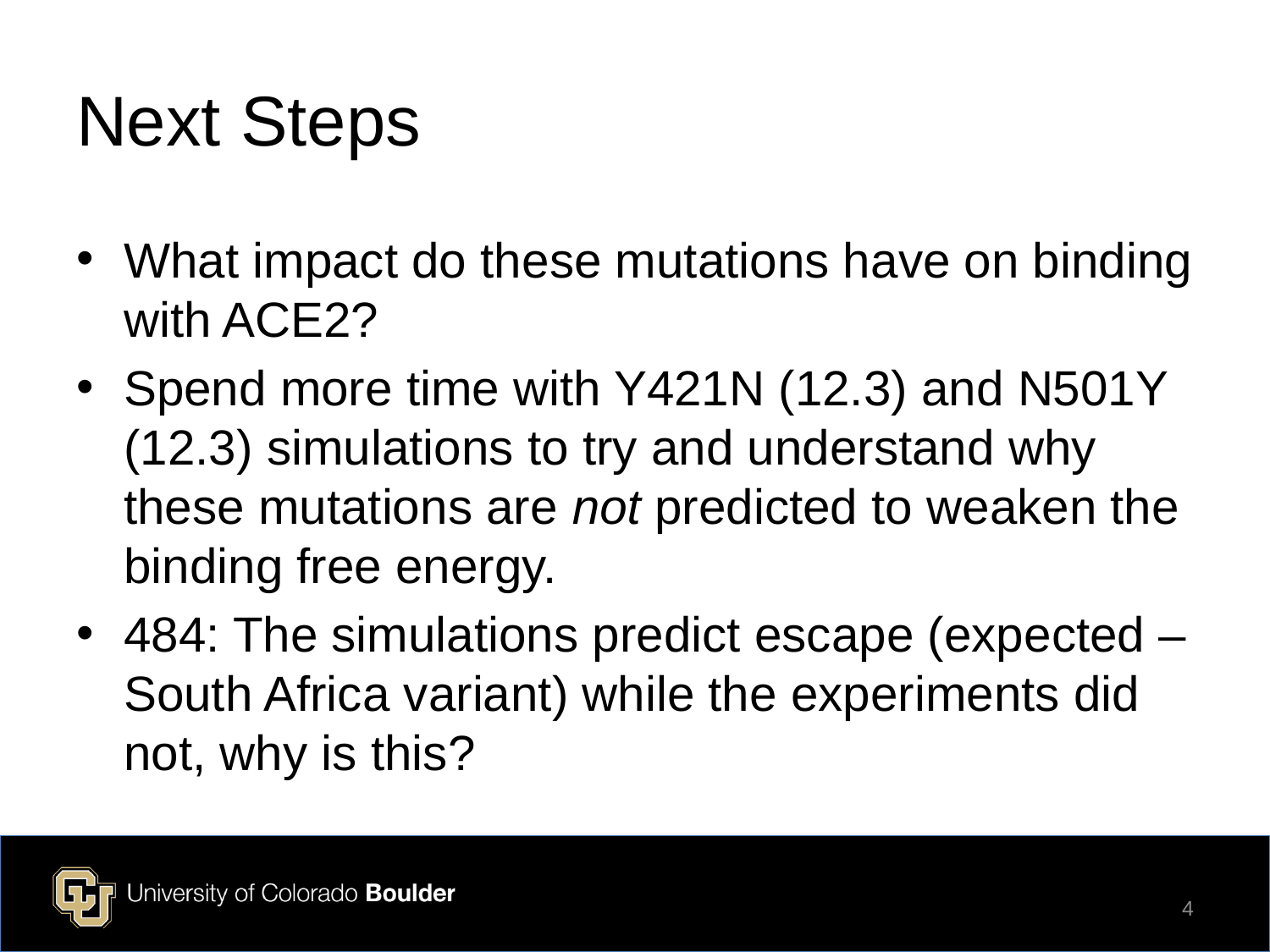

# Next Steps
What impact do these mutations have on binding with ACE2?
Spend more time with Y421N (12.3) and N501Y (12.3) simulations to try and understand why these mutations are not predicted to weaken the binding free energy.
484: The simulations predict escape (expected – South Africa variant) while the experiments did not, why is this?
4